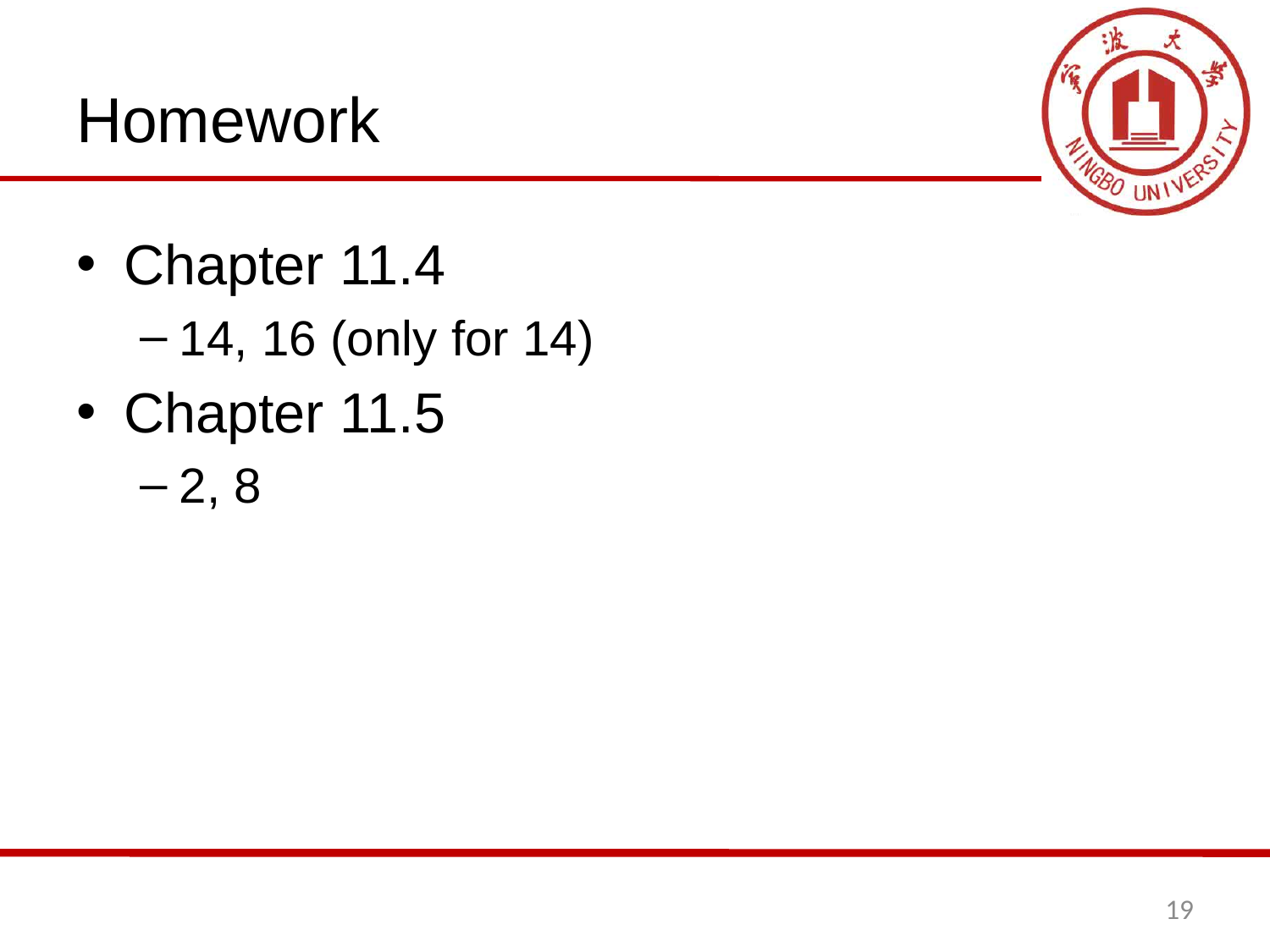

# Homework
Chapter 11.4
14, 16 (only for 14)
Chapter 11.5
2, 8

19